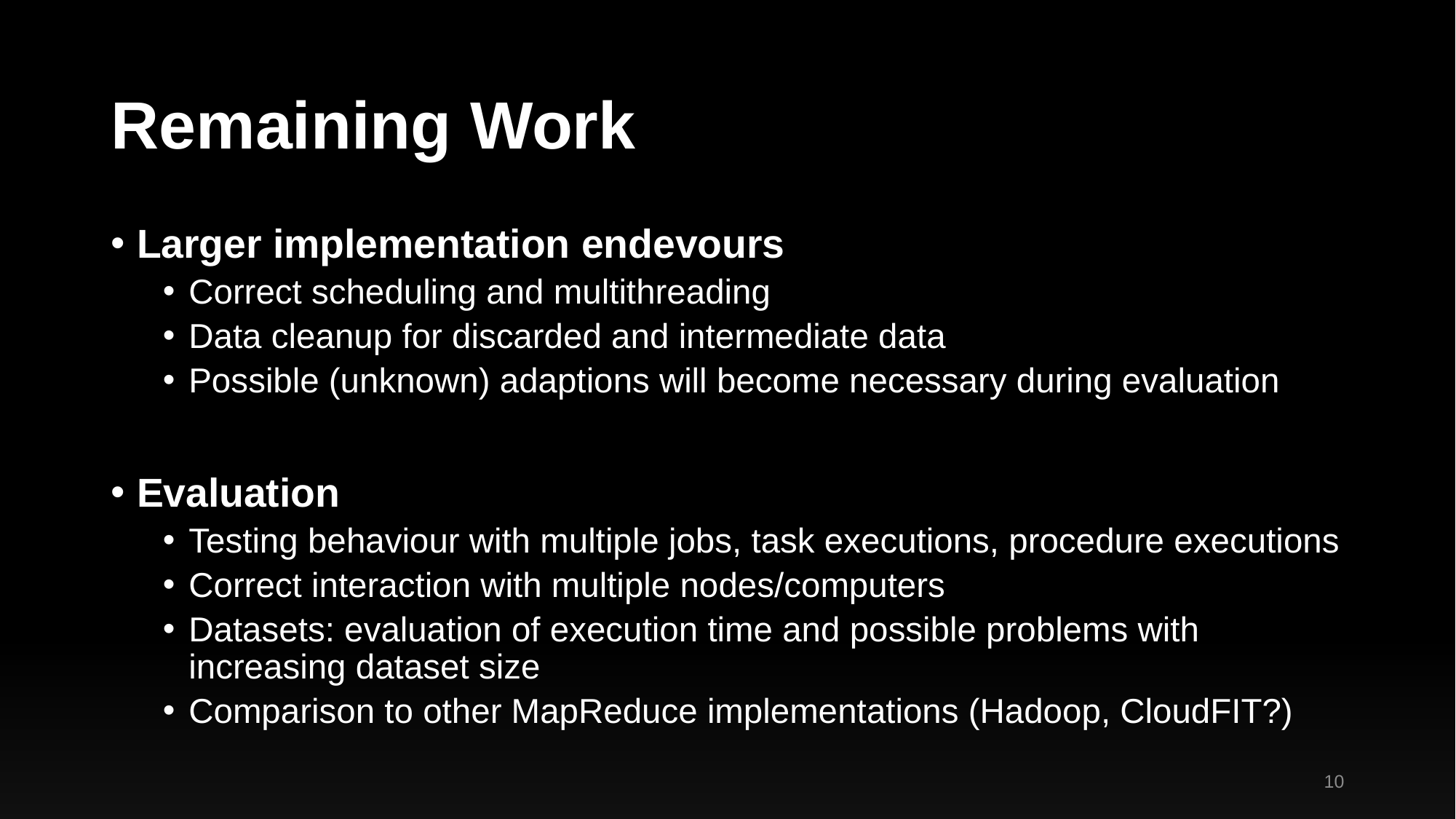

# Remaining Work
Larger implementation endevours
Correct scheduling and multithreading
Data cleanup for discarded and intermediate data
Possible (unknown) adaptions will become necessary during evaluation

Evaluation
Testing behaviour with multiple jobs, task executions, procedure executions
Correct interaction with multiple nodes/computers
Datasets: evaluation of execution time and possible problems with increasing dataset size
Comparison to other MapReduce implementations (Hadoop, CloudFIT?)

10